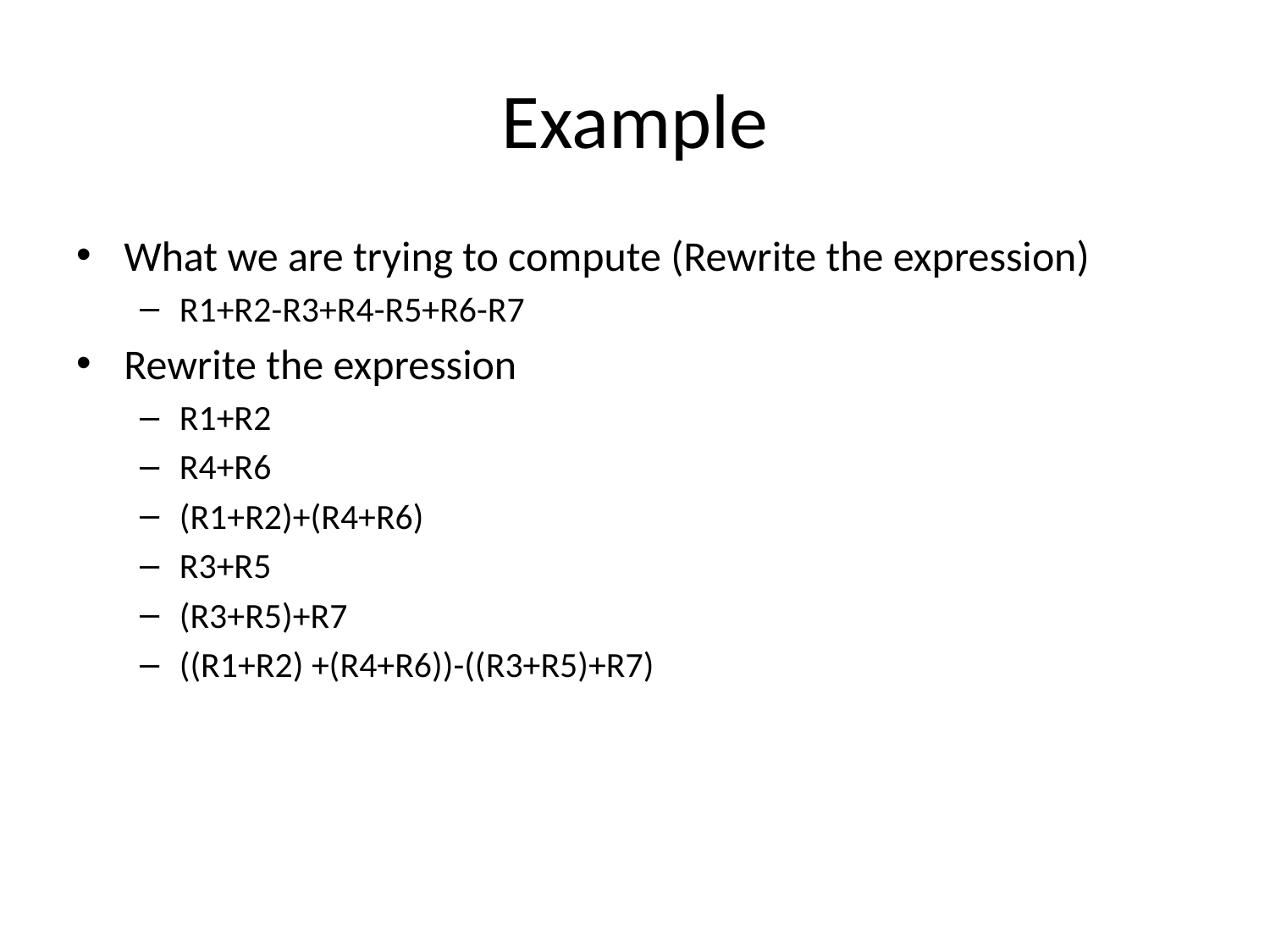

# Example
What we are trying to compute (Rewrite the expression)
R1+R2-R3+R4-R5+R6-R7
Rewrite the expression
R1+R2
R4+R6
(R1+R2)+(R4+R6)
R3+R5
(R3+R5)+R7
((R1+R2) +(R4+R6))-((R3+R5)+R7)